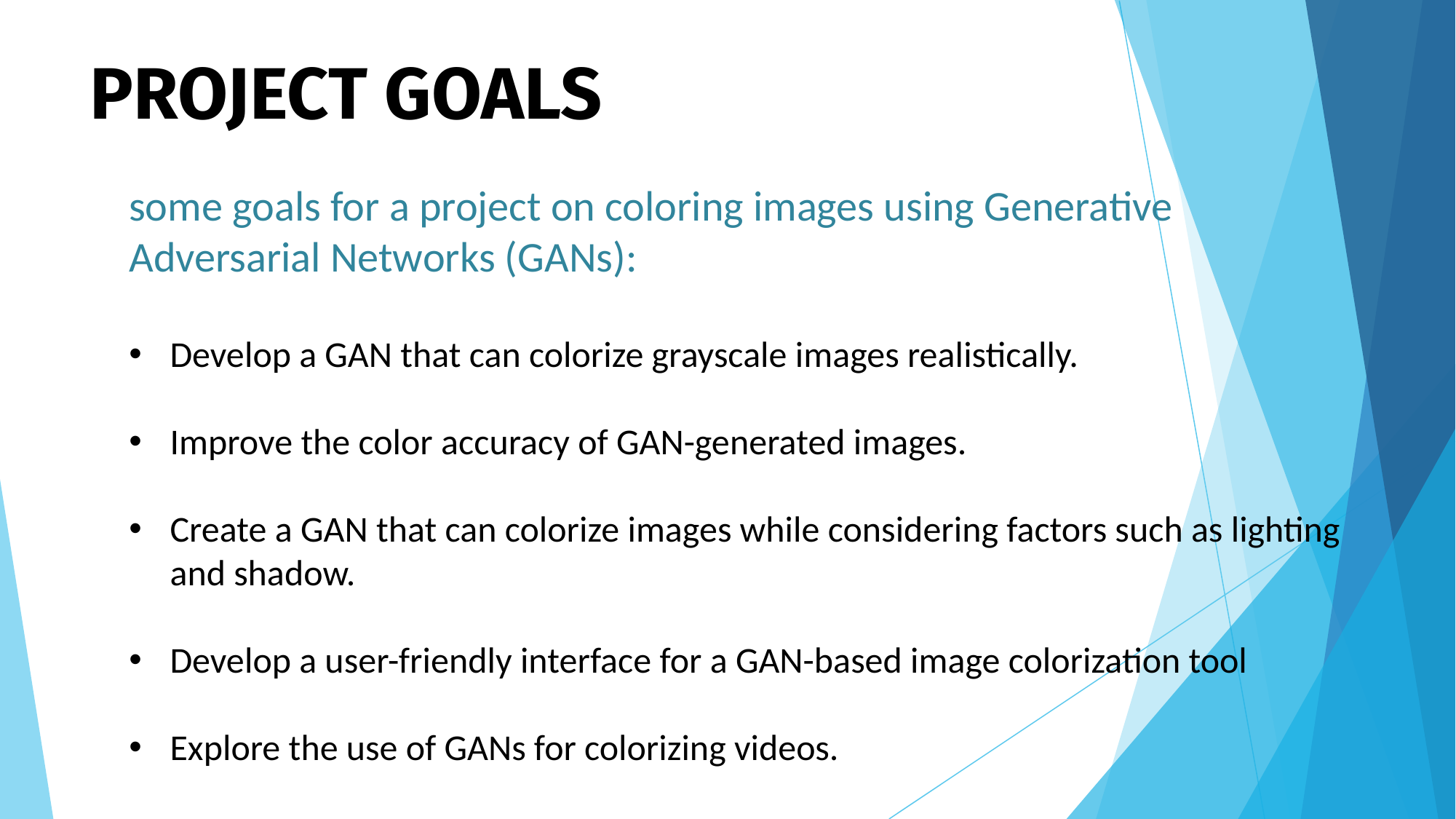

# PROJECT GOALS
some goals for a project on coloring images using Generative Adversarial Networks (GANs):

Develop a GAN that can colorize grayscale images realistically.

Improve the color accuracy of GAN-generated images.

Create a GAN that can colorize images while considering factors such as lighting and shadow.

Develop a user-friendly interface for a GAN-based image colorization tool

Explore the use of GANs for colorizing videos.